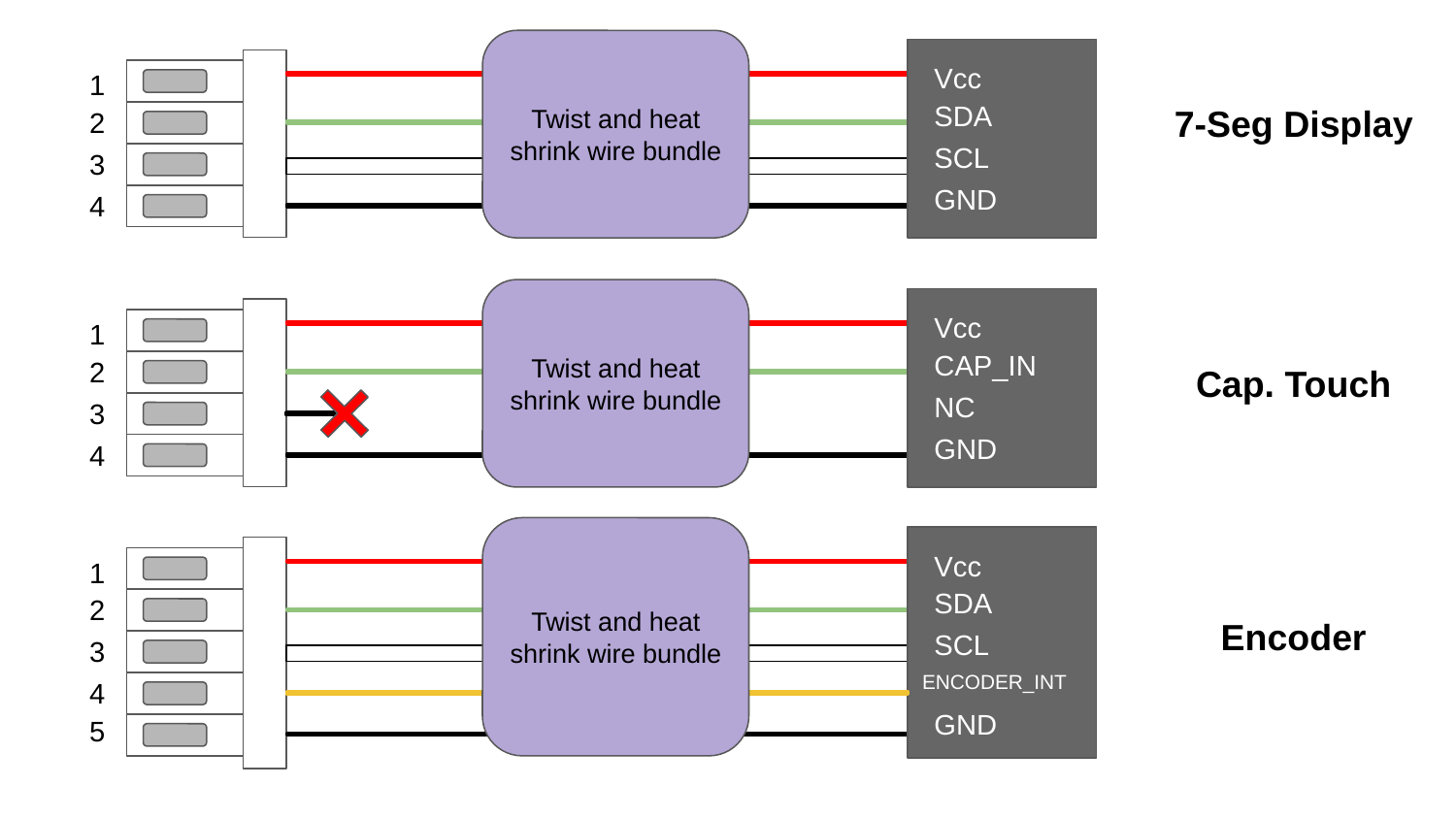

Twist and heat shrink wire bundle

Vcc

1

SDA
7-Seg Display
2

SCL
3

GND
4

Twist and heat shrink wire bundle

Vcc

1

CAP_IN
2
Cap. Touch

NC
3

GND
4

Twist and heat shrink wire bundle

Vcc

1

SDA
2

Encoder

SCL
3

ENCODER_INT
4

GND
5